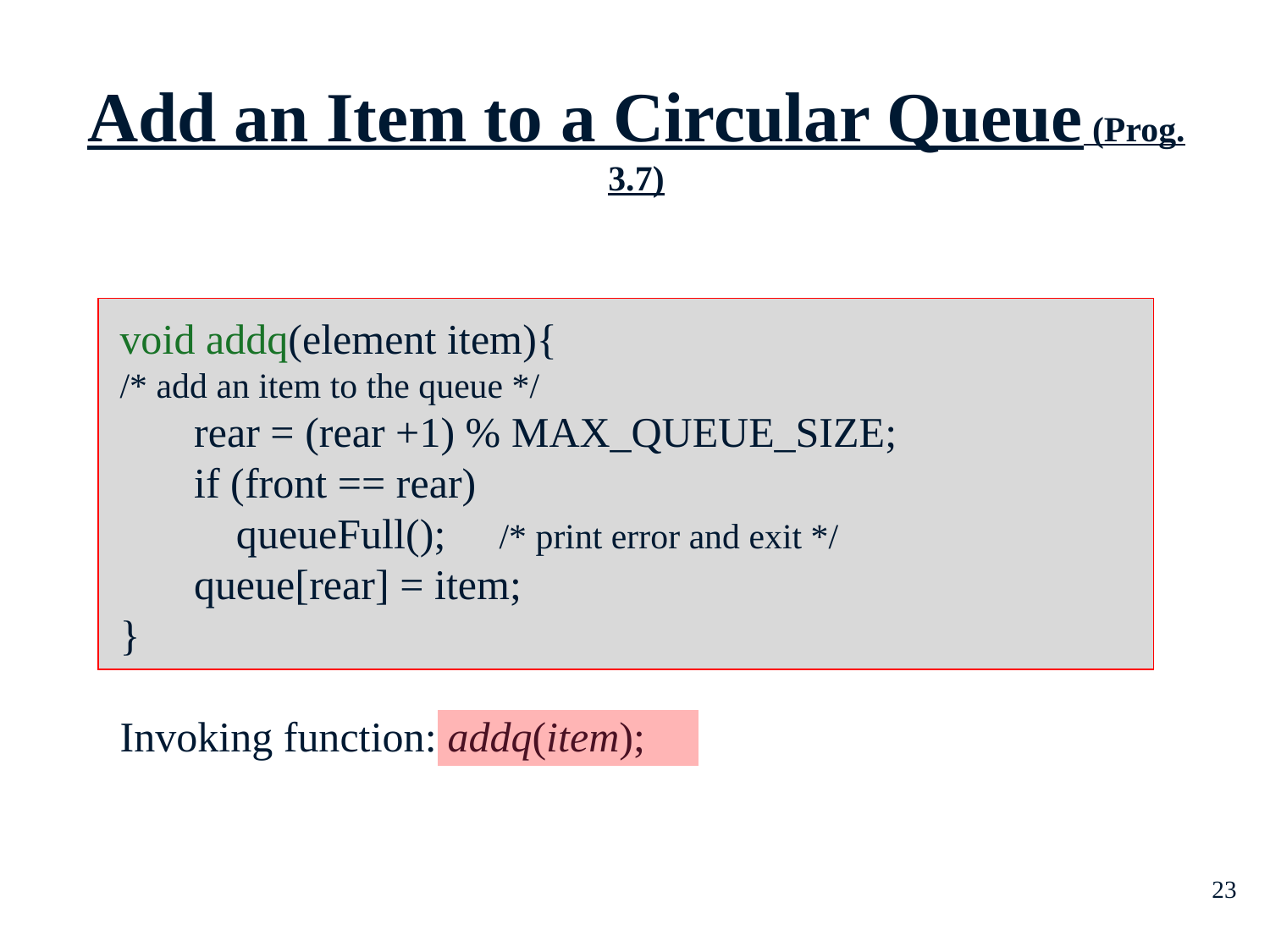

Add an Item to a Circular Queue (Prog. 3.7)
# void addq(element item){ /* add an item to the queue */ rear = (rear +1) % MAX_QUEUE_SIZE; if (front == rear) queueFull();     /* print error and exit */ queue[rear] = item; } Invoking function: addq(item);

23